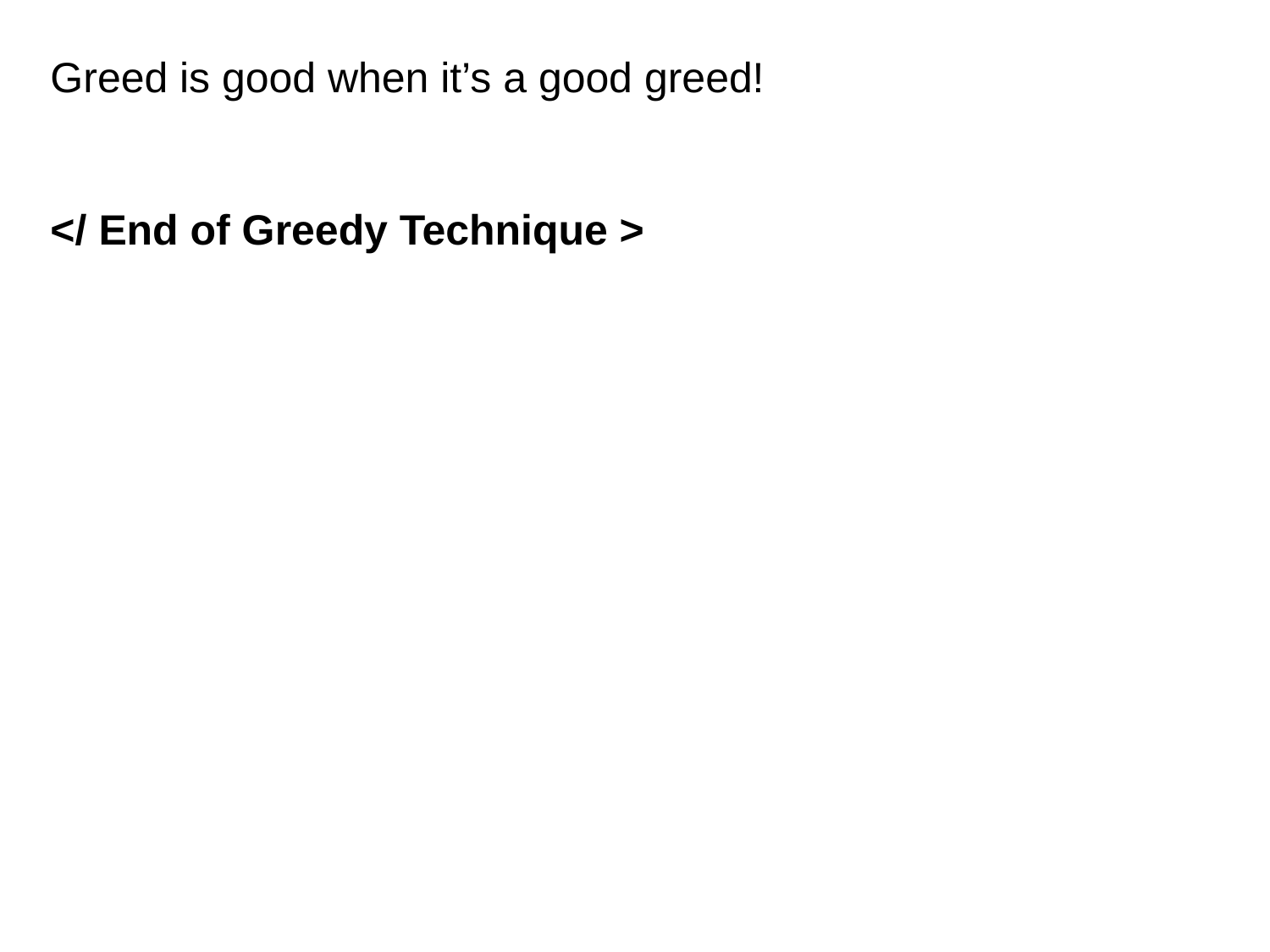

Greed is good when it’s a good greed!

</ End of Greedy Technique >